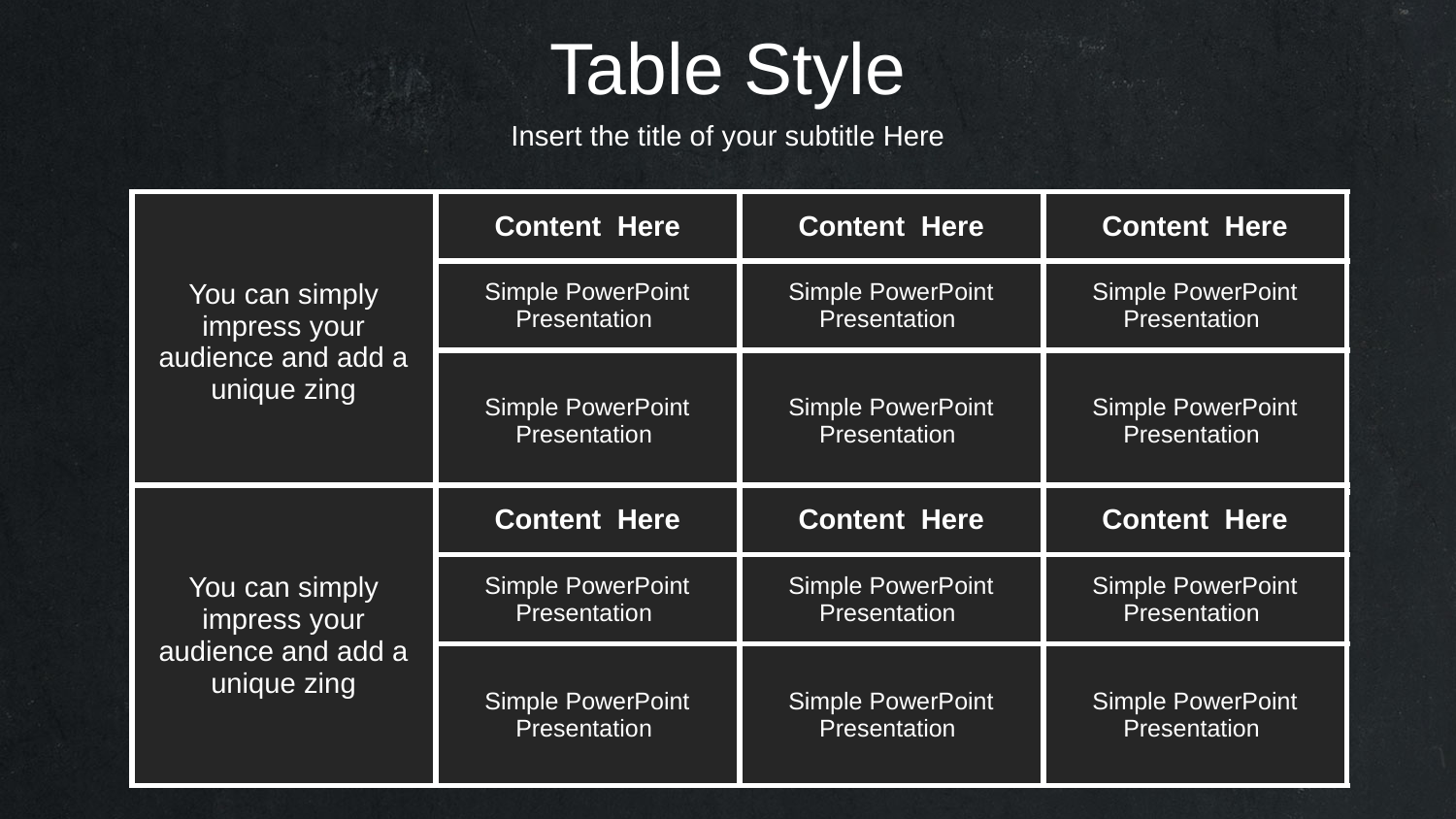

Table Style
Insert the title of your subtitle Here
| You can simply impress your audience and add a unique zing | Content Here | Content Here | Content Here |
| --- | --- | --- | --- |
|  | Simple PowerPoint Presentation | Simple PowerPoint Presentation | Simple PowerPoint Presentation |
|  | Simple PowerPoint Presentation | Simple PowerPoint Presentation | Simple PowerPoint Presentation |
| You can simply impress your audience and add a unique zing | Content Here | Content Here | Content Here |
| --- | --- | --- | --- |
|  | Simple PowerPoint Presentation | Simple PowerPoint Presentation | Simple PowerPoint Presentation |
|  | Simple PowerPoint Presentation | Simple PowerPoint Presentation | Simple PowerPoint Presentation |